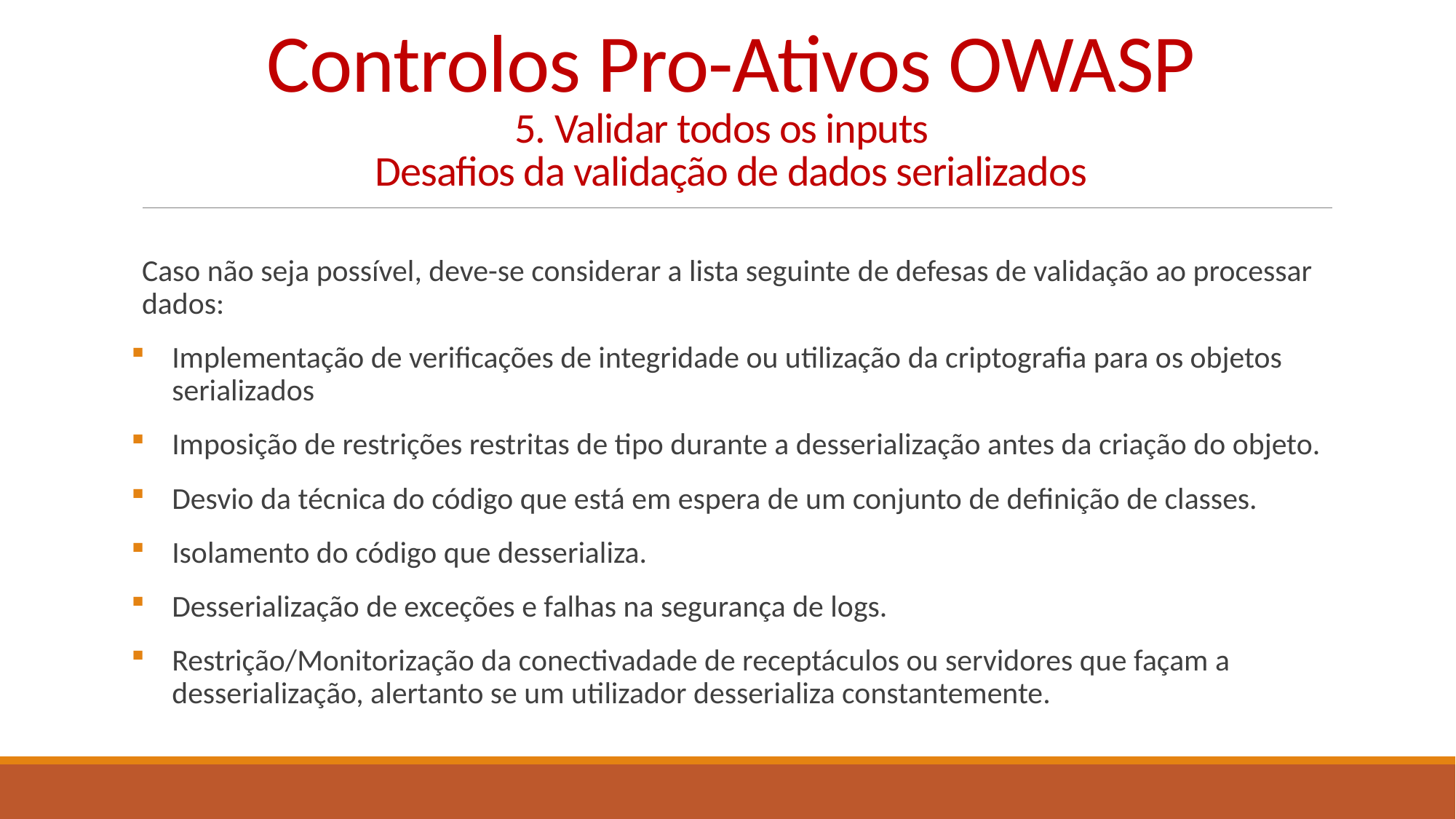

# Controlos Pro-Ativos OWASP 5. Validar todos os inputs   Desafios da validação de dados serializados
Caso não seja possível, deve-se considerar a lista seguinte de defesas de validação ao processar dados:
Implementação de verificações de integridade ou utilização da criptografia para os objetos serializados
Imposição de restrições restritas de tipo durante a desserialização antes da criação do objeto.
Desvio da técnica do código que está em espera de um conjunto de definição de classes.
Isolamento do código que desserializa.
Desserialização de exceções e falhas na segurança de logs.
Restrição/Monitorização da conectivadade de receptáculos ou servidores que façam a desserialização, alertanto se um utilizador desserializa constantemente.